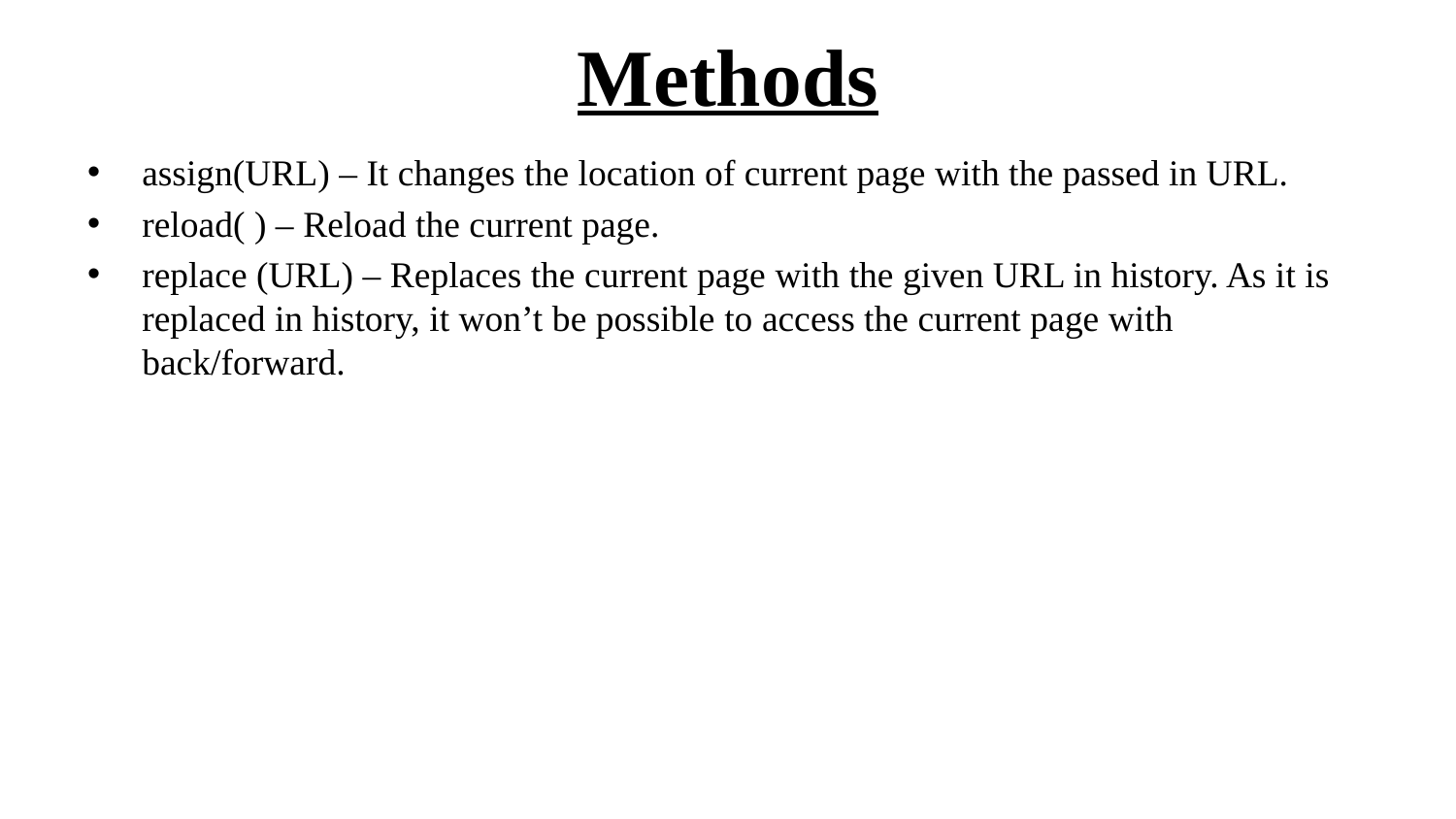

# Methods
assign(URL) – It changes the location of current page with the passed in URL.
reload( ) – Reload the current page.
replace (URL) – Replaces the current page with the given URL in history. As it is replaced in history, it won’t be possible to access the current page with back/forward.